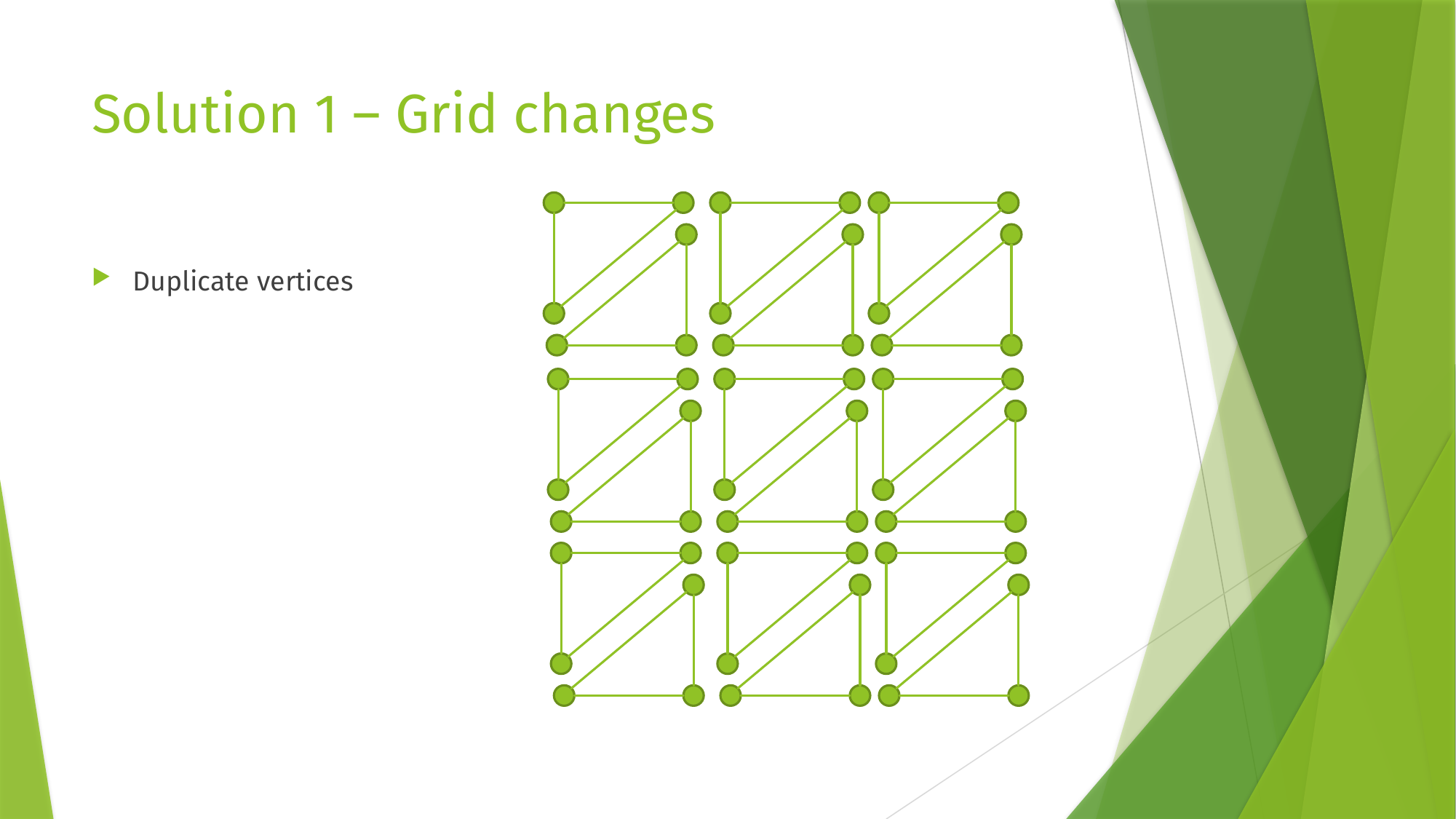

# Solution 1 – Grid changes

Duplicate vertices